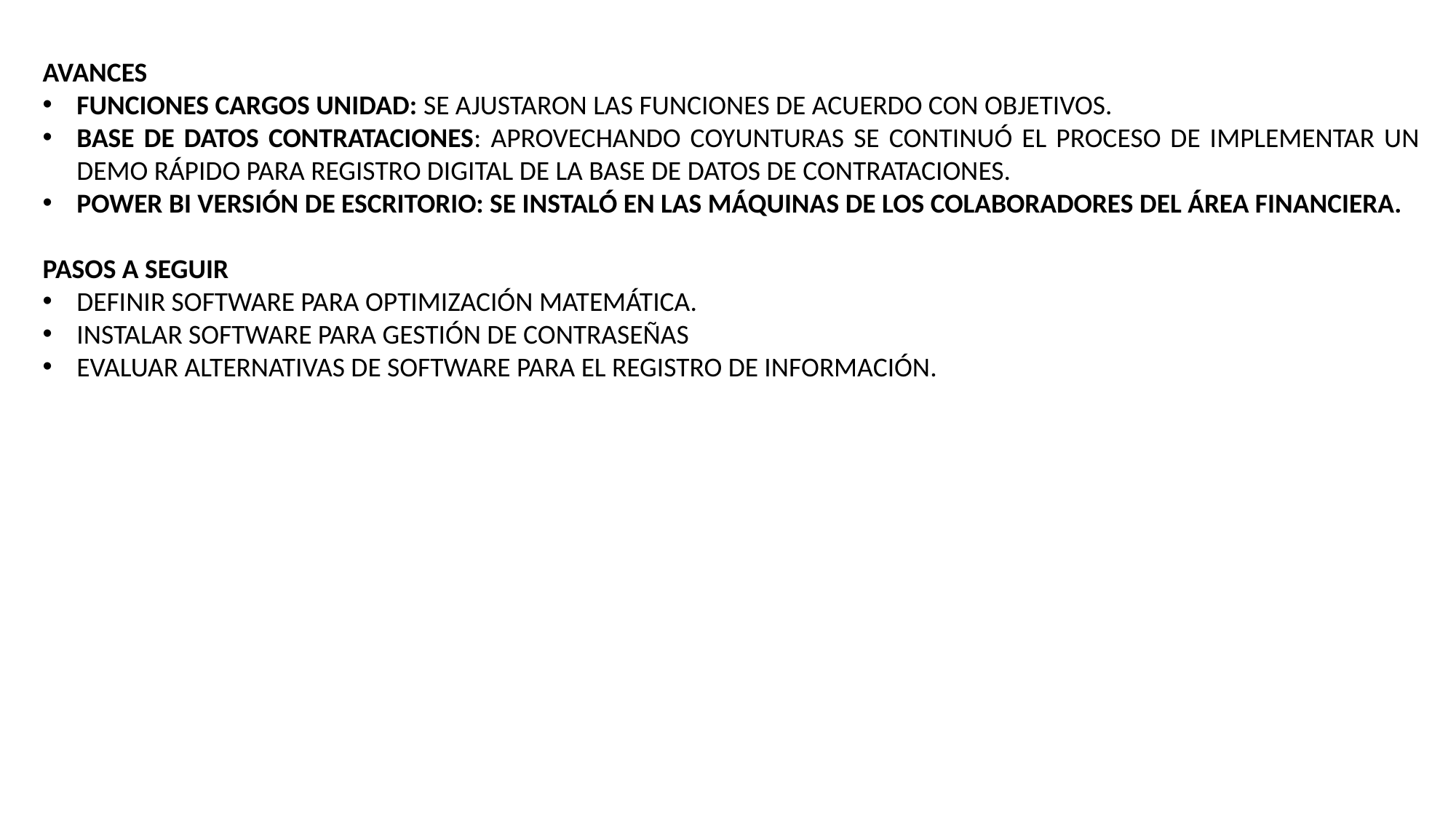

AVANCES
FUNCIONES CARGOS UNIDAD: SE AJUSTARON LAS FUNCIONES DE ACUERDO CON OBJETIVOS.
BASE DE DATOS CONTRATACIONES: APROVECHANDO COYUNTURAS SE CONTINUÓ EL PROCESO DE IMPLEMENTAR UN DEMO RÁPIDO PARA REGISTRO DIGITAL DE LA BASE DE DATOS DE CONTRATACIONES.
POWER BI VERSIÓN DE ESCRITORIO: SE INSTALÓ EN LAS MÁQUINAS DE LOS COLABORADORES DEL ÁREA FINANCIERA.

PASOS A SEGUIR
DEFINIR SOFTWARE PARA OPTIMIZACIÓN MATEMÁTICA.
INSTALAR SOFTWARE PARA GESTIÓN DE CONTRASEÑAS
EVALUAR ALTERNATIVAS DE SOFTWARE PARA EL REGISTRO DE INFORMACIÓN.